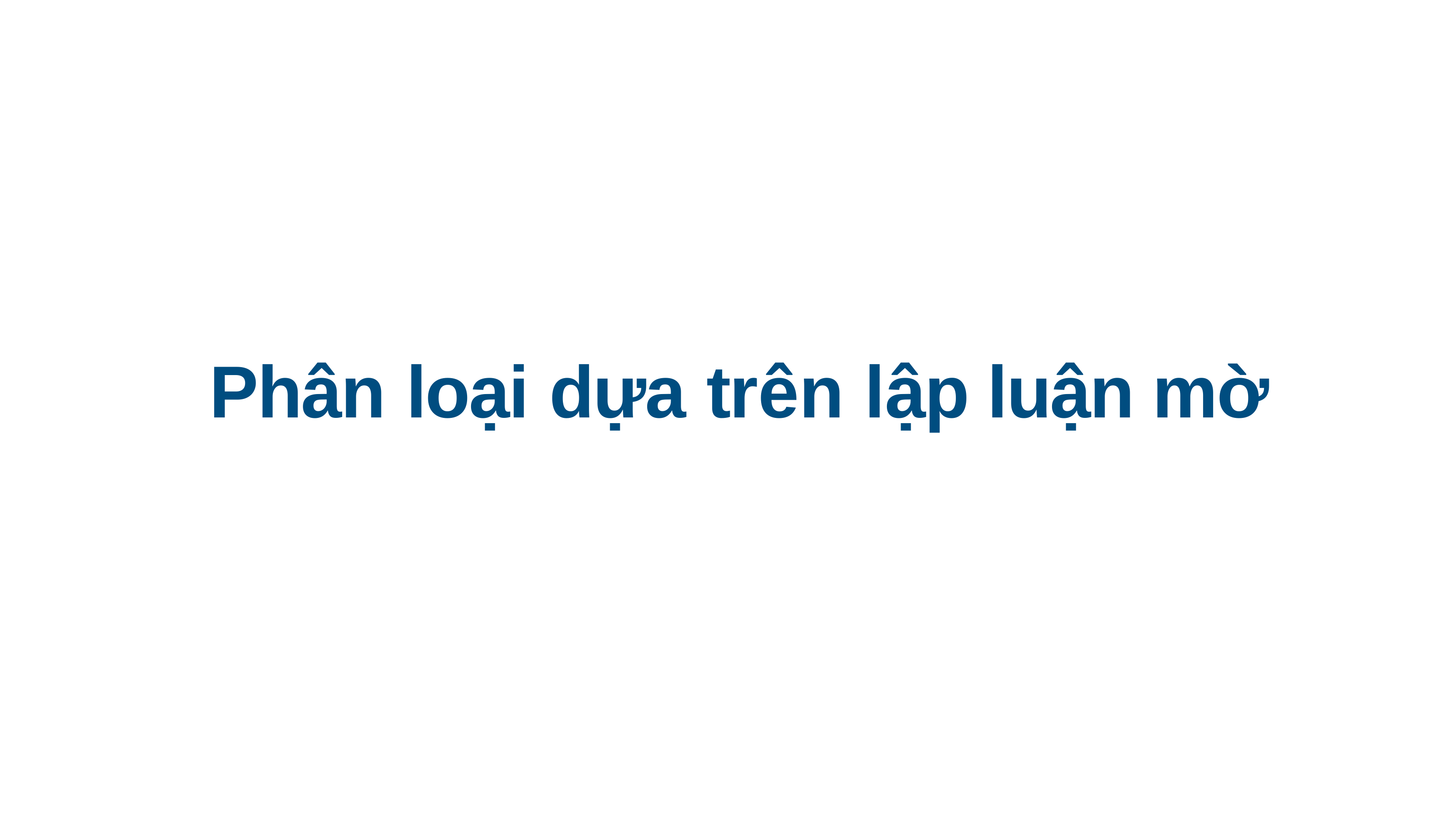

# Phân loại dựa trên lập luận mờ